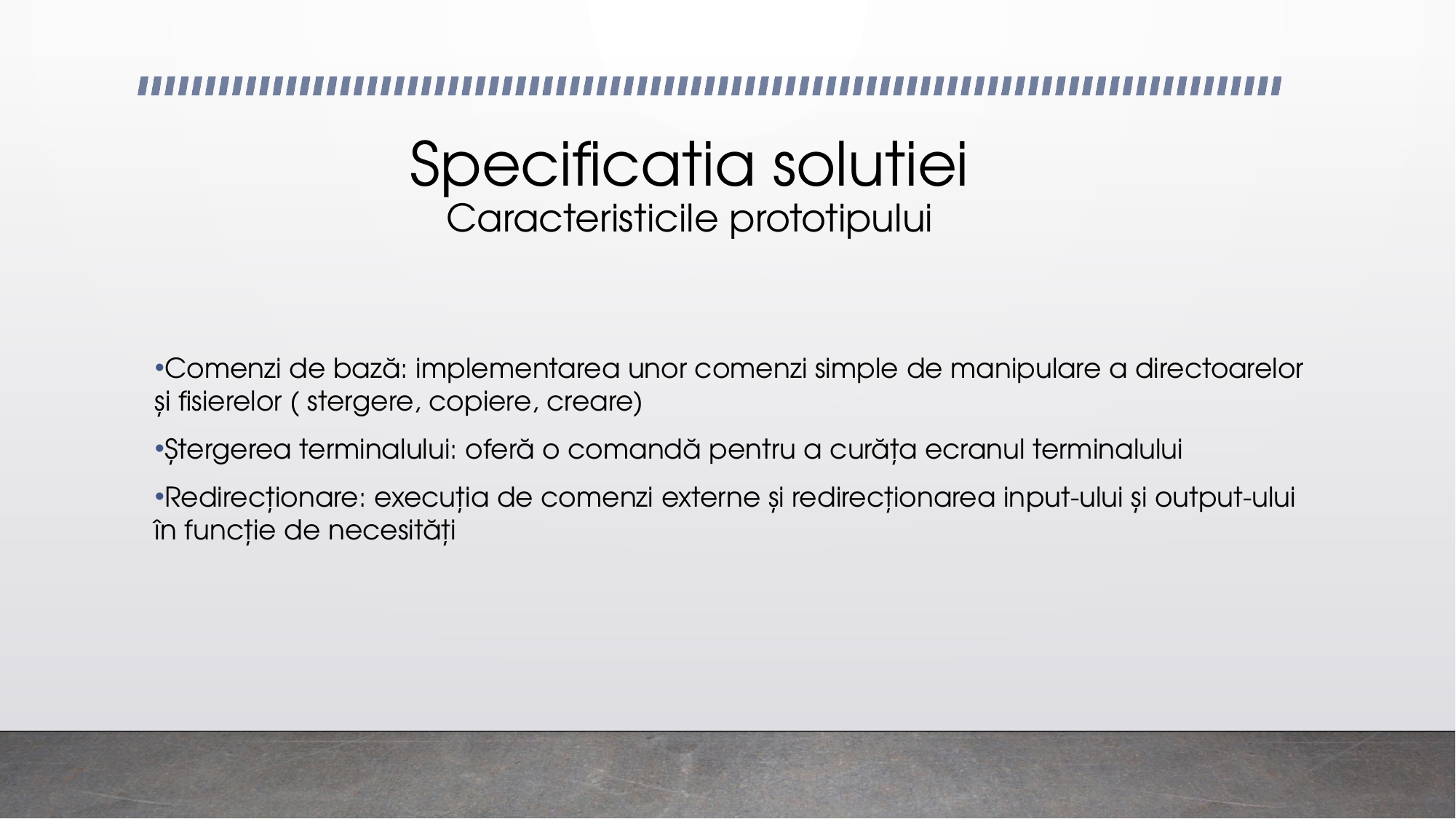

# Specificatia solutiei Caracteristicile prototipului
Comenzi de bază: implementarea unor comenzi simple de manipulare a directoarelor și fisierelor ( stergere, copiere, creare)
Ștergerea terminalului: oferă o comandă pentru a curăța ecranul terminalului
Redirecționare: execuția de comenzi externe și redirecționarea input-ului și output-ului în funcție de necesități